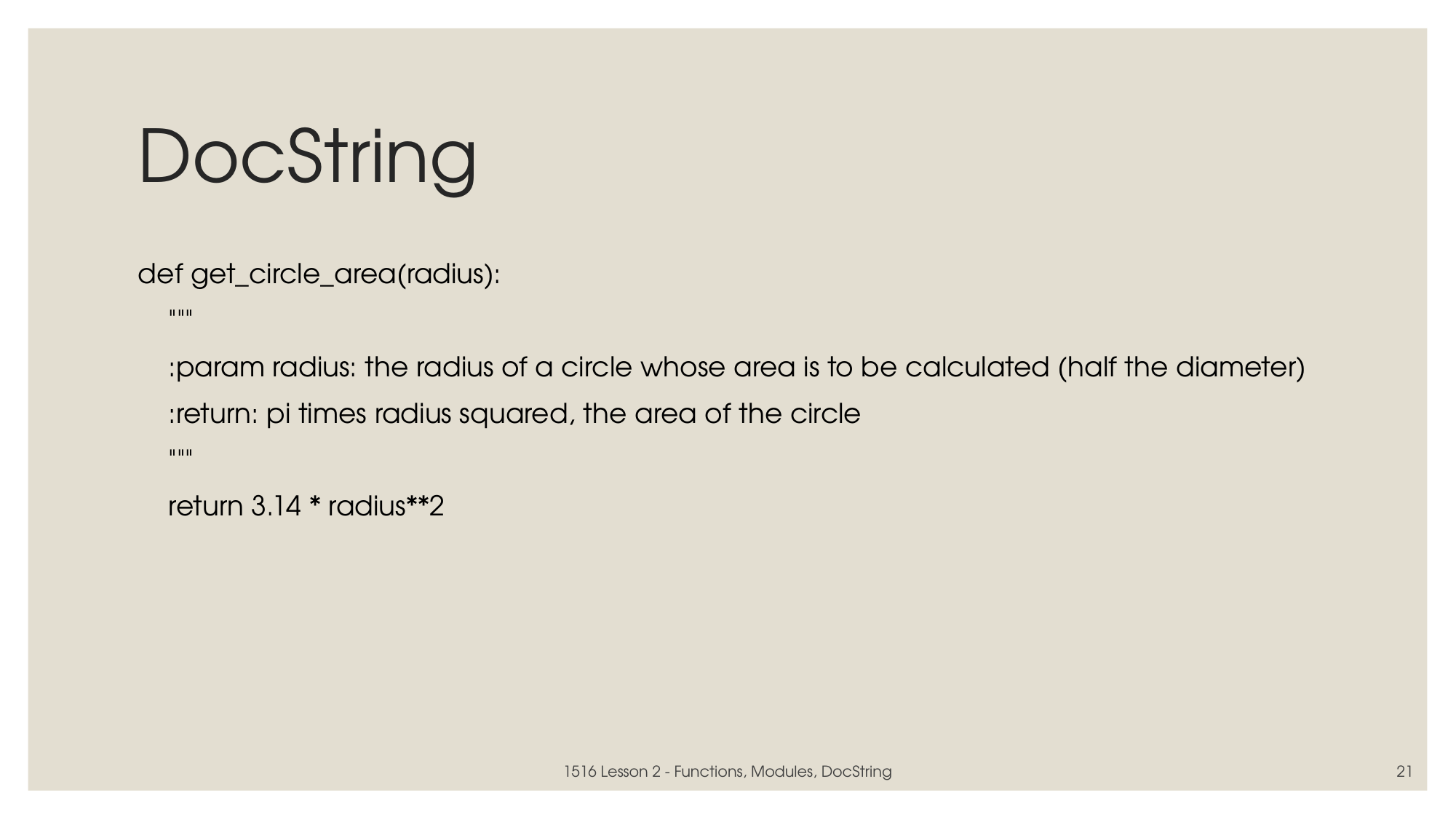

# DocString
def get_circle_area(radius):
    """
    :param radius: the radius of a circle whose area is to be calculated (half the diameter)
    :return: pi times radius squared, the area of the circle
    """
    return 3.14 * radius**2
1516 Lesson 2 - Functions, Modules, DocString
21